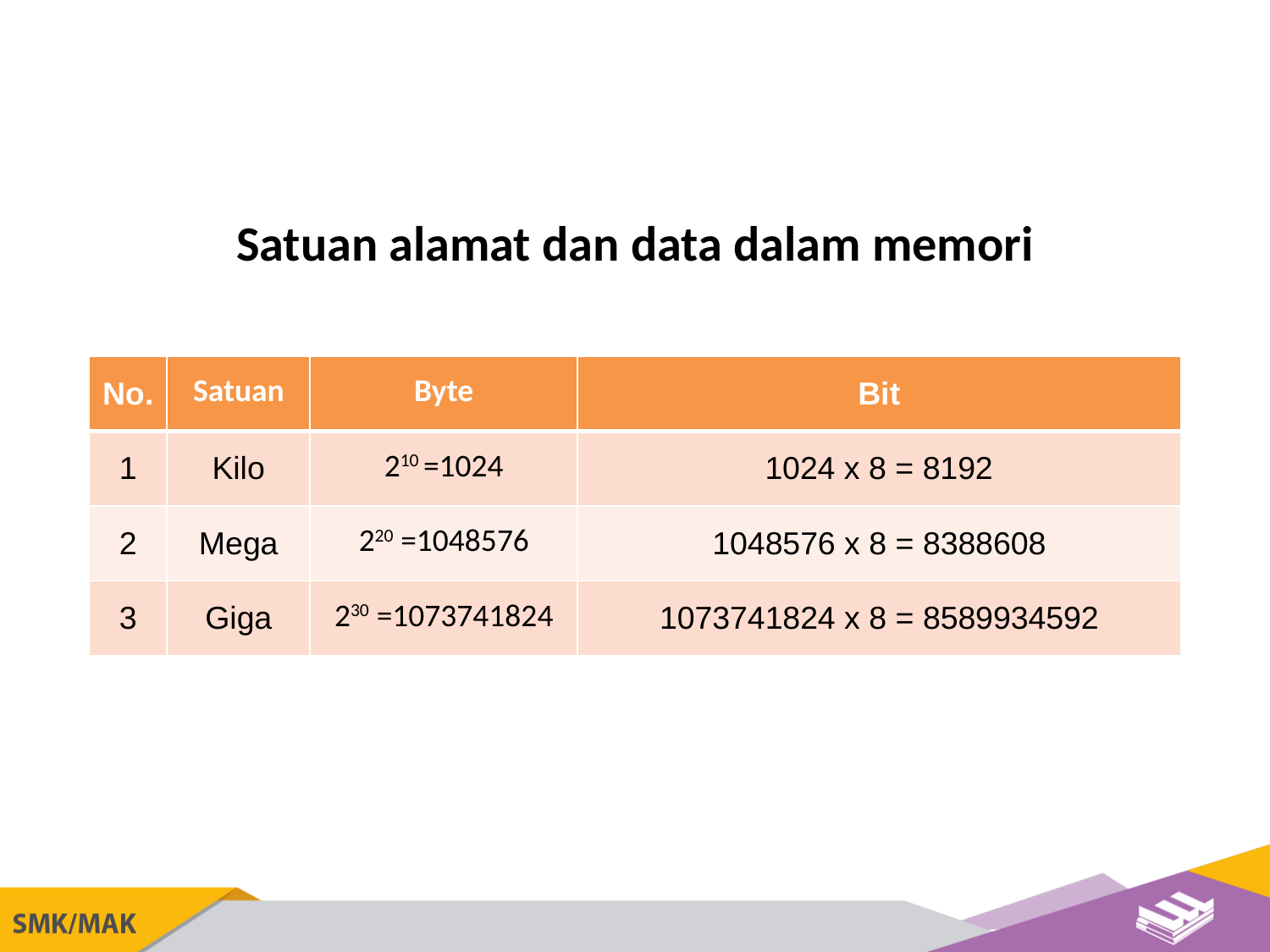

# Satuan alamat dan data dalam memori
| No. | Satuan | Byte | Bit |
| --- | --- | --- | --- |
| 1 | Kilo | 210 =1024 | 1024 x 8 = 8192 |
| 2 | Mega | 220 =1048576 | 1048576 x 8 = 8388608 |
| 3 | Giga | 230 =1073741824 | 1073741824 x 8 = 8589934592 |